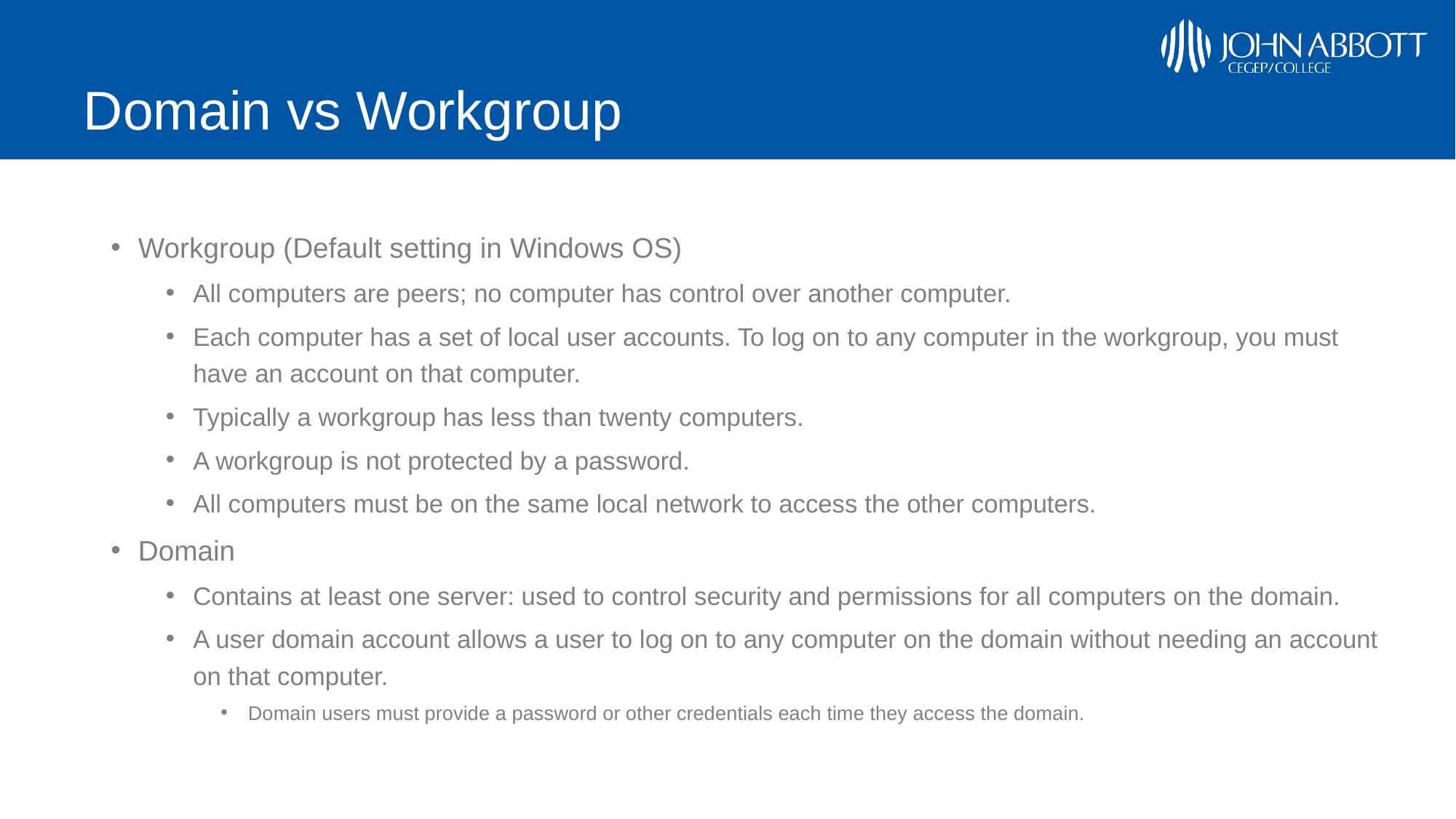

# Domain vs Workgroup
Workgroup (Default setting in Windows OS)
All computers are peers; no computer has control over another computer.
Each computer has a set of local user accounts. To log on to any computer in the workgroup, you must have an account on that computer.
Typically a workgroup has less than twenty computers.
A workgroup is not protected by a password.
All computers must be on the same local network to access the other computers.
Domain
Contains at least one server: used to control security and permissions for all computers on the domain.
A user domain account allows a user to log on to any computer on the domain without needing an account on that computer.
Domain users must provide a password or other credentials each time they access the domain.